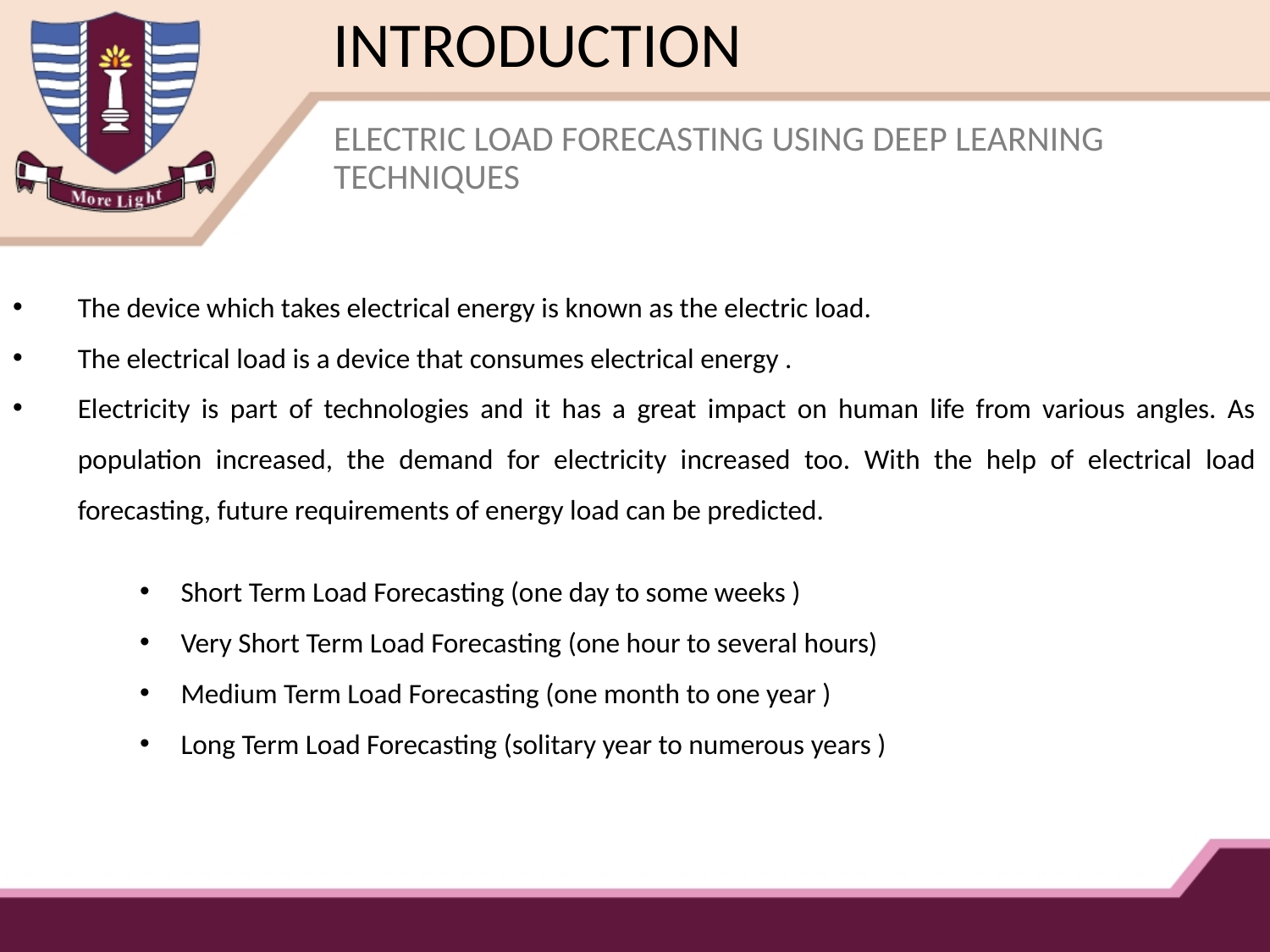

# INTRODUCTION
ELECTRIC LOAD FORECASTING USING DEEP LEARNING TECHNIQUES
The device which takes electrical energy is known as the electric load.
The electrical load is a device that consumes electrical energy .
Electricity is part of technologies and it has a great impact on human life from various angles. As population increased, the demand for electricity increased too. With the help of electrical load forecasting, future requirements of energy load can be predicted.

Short Term Load Forecasting (one day to some weeks )
Very Short Term Load Forecasting (one hour to several hours)
Medium Term Load Forecasting (one month to one year )
Long Term Load Forecasting (solitary year to numerous years )